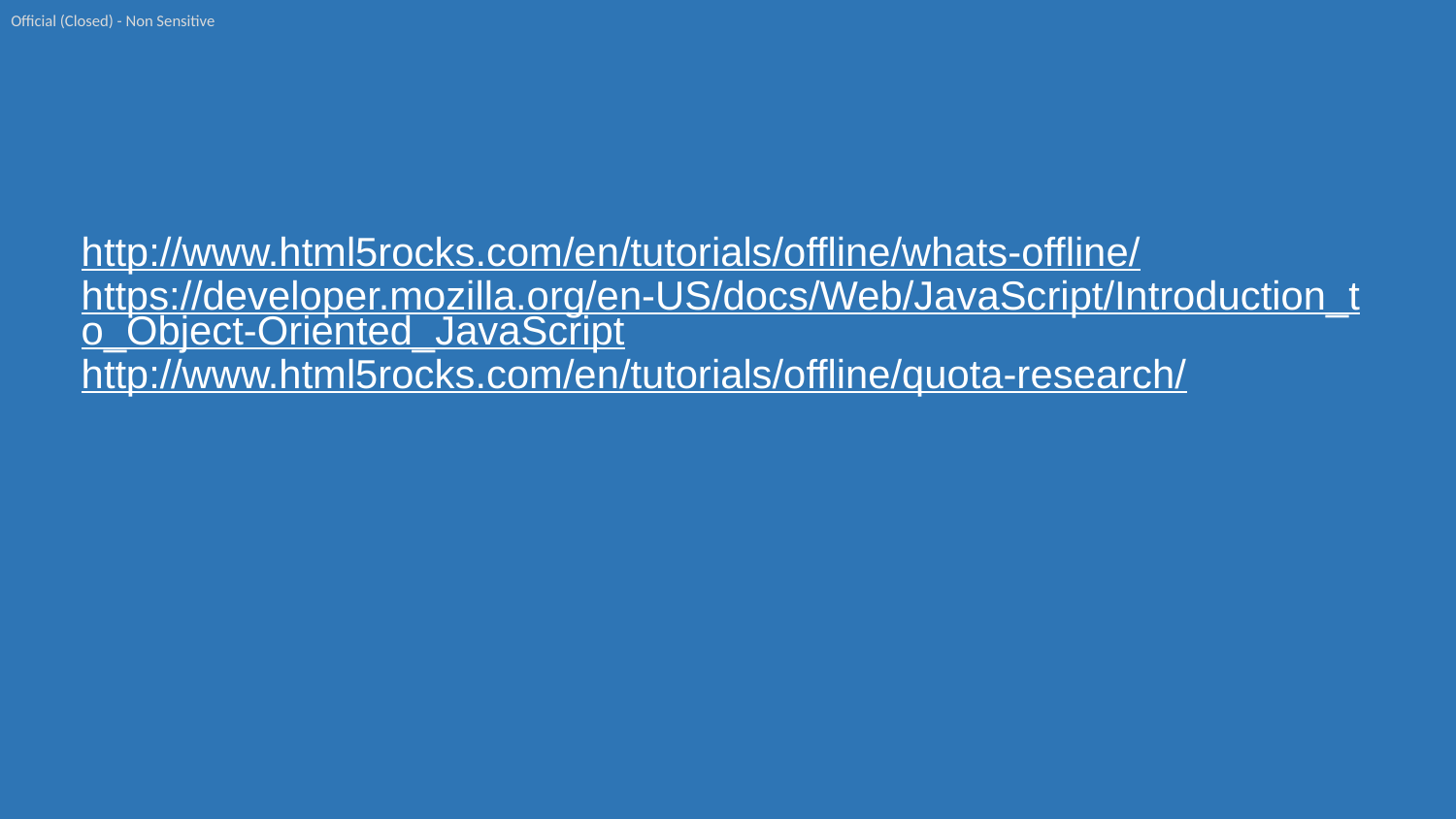

Official (Closed) - Non Sensitive
http://www.html5rocks.com/en/tutorials/offline/whats-offline/
https://developer.mozilla.org/en-US/docs/Web/JavaScript/Introduction_to_Object-Oriented_JavaScript
http://www.html5rocks.com/en/tutorials/offline/quota-research/